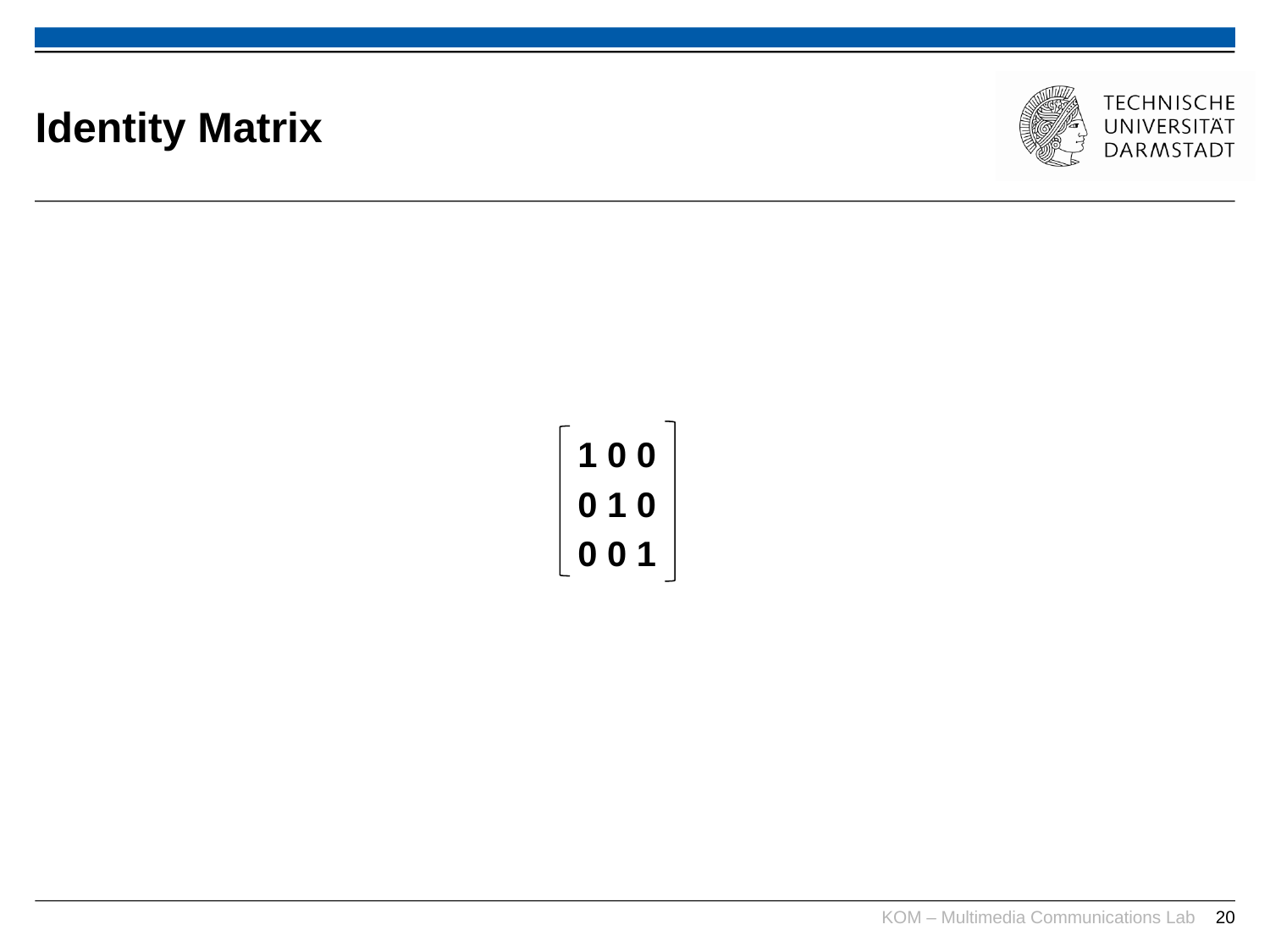

# Identity Matrix

1 0 0
0 1 0
0 0 1